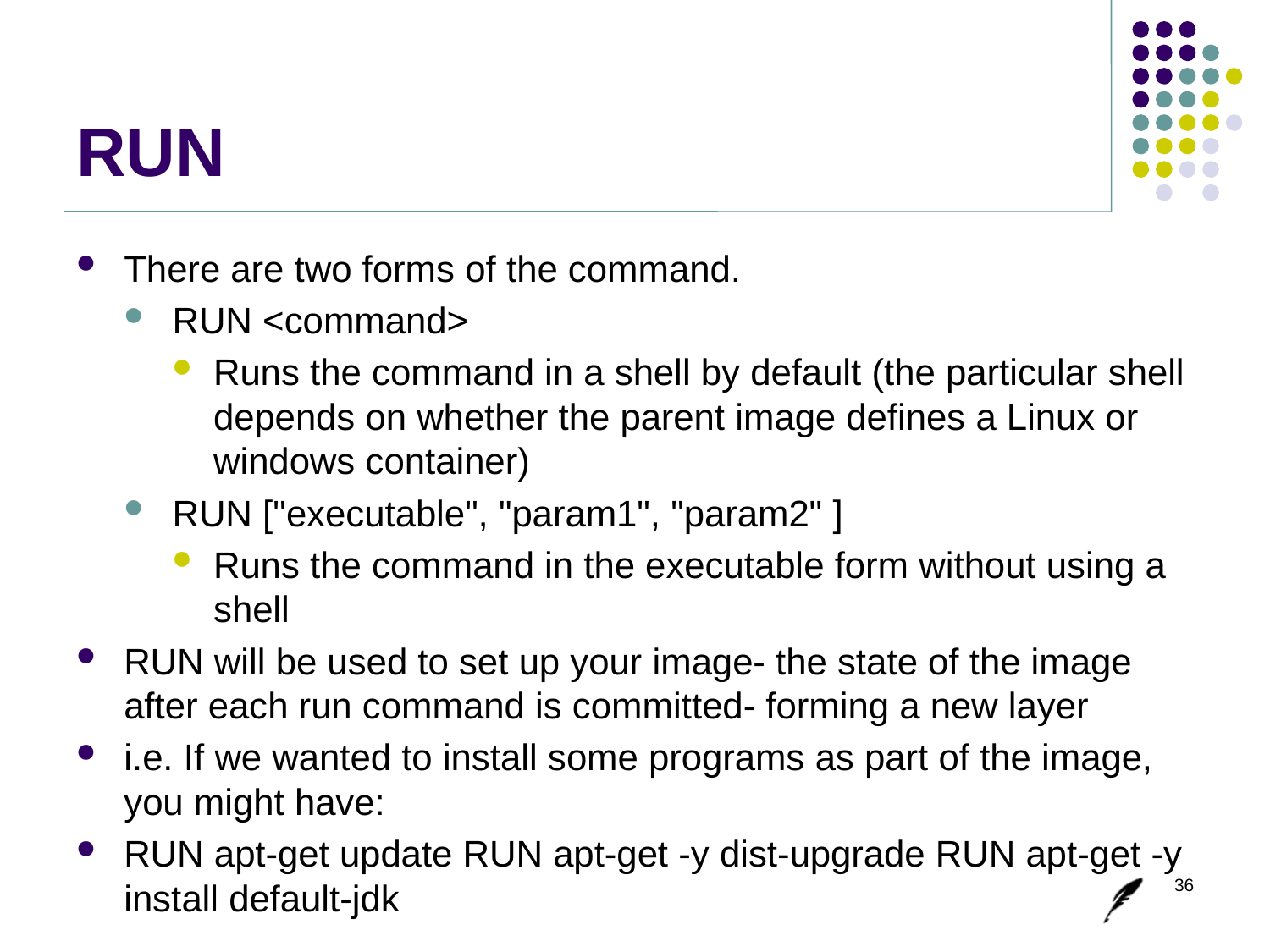

# RUN
There are two forms of the command.
RUN <command>
Runs the command in a shell by default (the particular shell depends on whether the parent image defines a Linux or windows container)
RUN ["executable", "param1", "param2" ]
Runs the command in the executable form without using a shell
RUN will be used to set up your image- the state of the image after each run command is committed- forming a new layer
i.e. If we wanted to install some programs as part of the image, you might have:
RUN apt-get update RUN apt-get -y dist-upgrade RUN apt-get -y install default-jdk
36